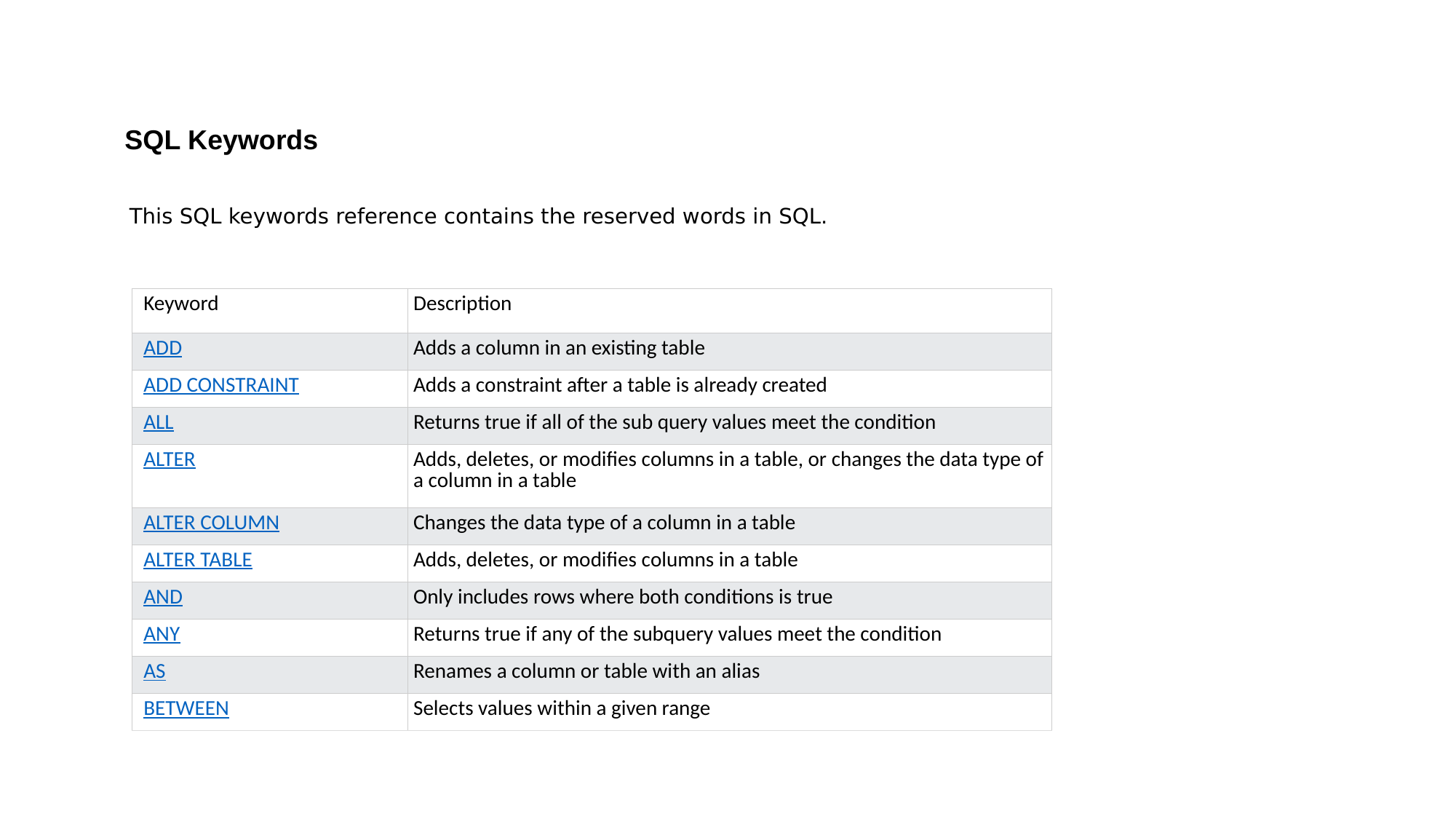

SQL Keywords
This SQL keywords reference contains the reserved words in SQL.
| Keyword | Description |
| --- | --- |
| ADD | Adds a column in an existing table |
| ADD CONSTRAINT | Adds a constraint after a table is already created |
| ALL | Returns true if all of the sub query values meet the condition |
| ALTER | Adds, deletes, or modifies columns in a table, or changes the data type of a column in a table |
| ALTER COLUMN | Changes the data type of a column in a table |
| ALTER TABLE | Adds, deletes, or modifies columns in a table |
| AND | Only includes rows where both conditions is true |
| ANY | Returns true if any of the subquery values meet the condition |
| AS | Renames a column or table with an alias |
| BETWEEN | Selects values within a given range |